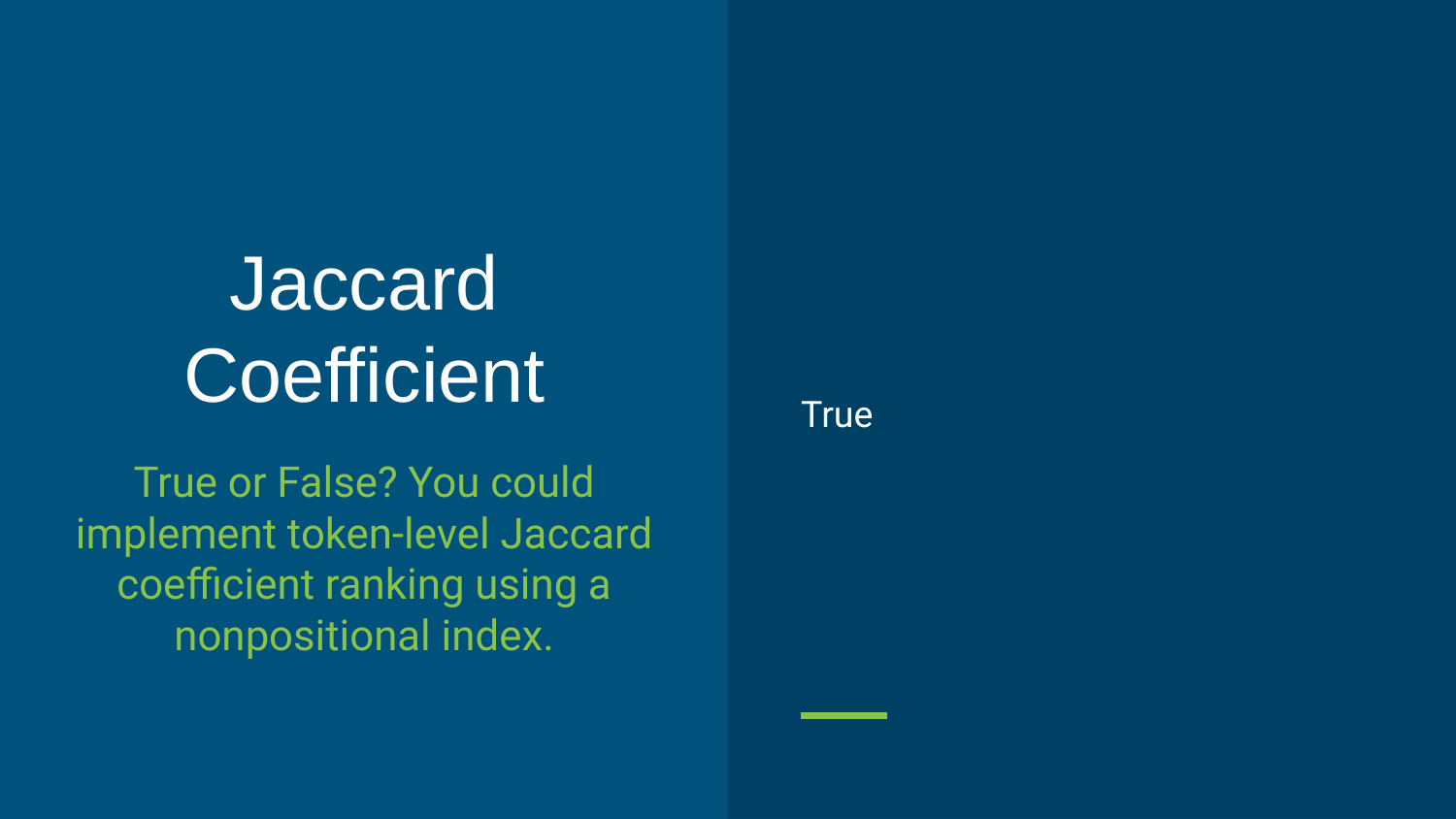

True
# Jaccard Coefficient
True or False? You could implement token-level Jaccard coefficient ranking using a nonpositional index.